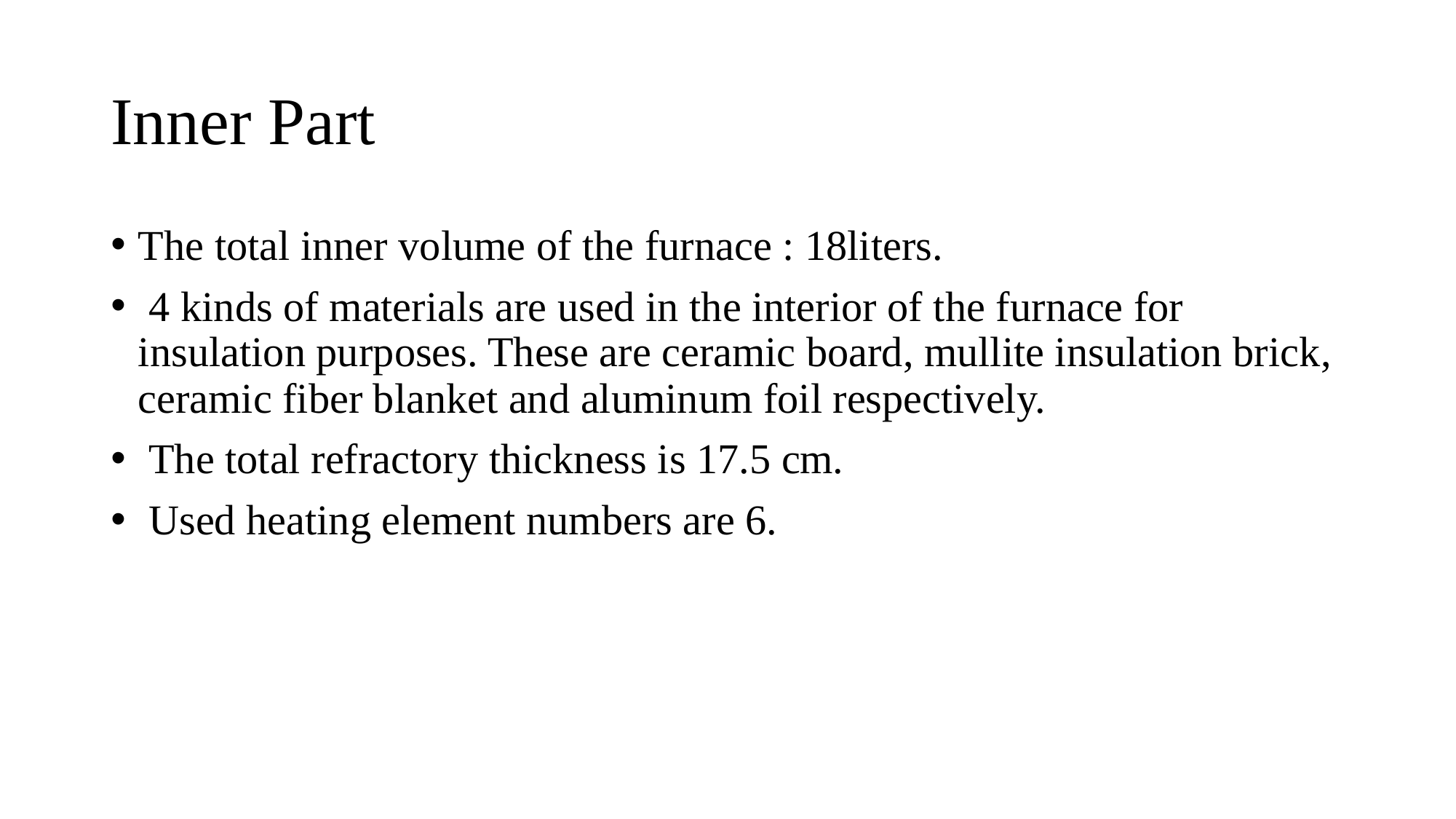

# Inner Part
The total inner volume of the furnace : 18liters.
 4 kinds of materials are used in the interior of the furnace for insulation purposes. These are ceramic board, mullite insulation brick,  ceramic fiber blanket and aluminum foil respectively.
 The total refractory thickness is 17.5 cm.
 Used heating element numbers are 6.